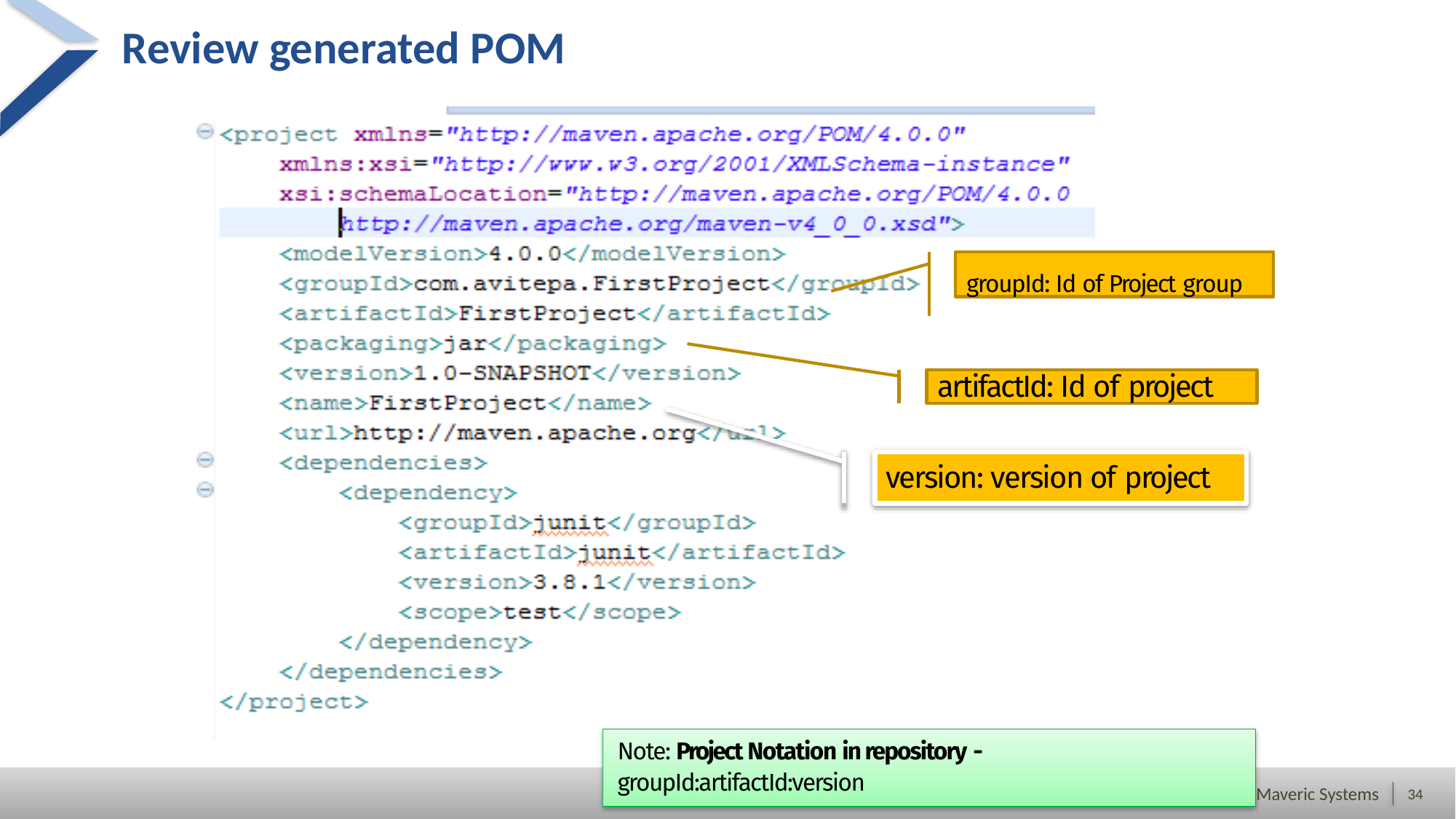

# Review generated POM

groupId: Id of Project group

artifactId: Id of project

version: version of project

Note: Project Notation in repository -
groupId:artifactId:version